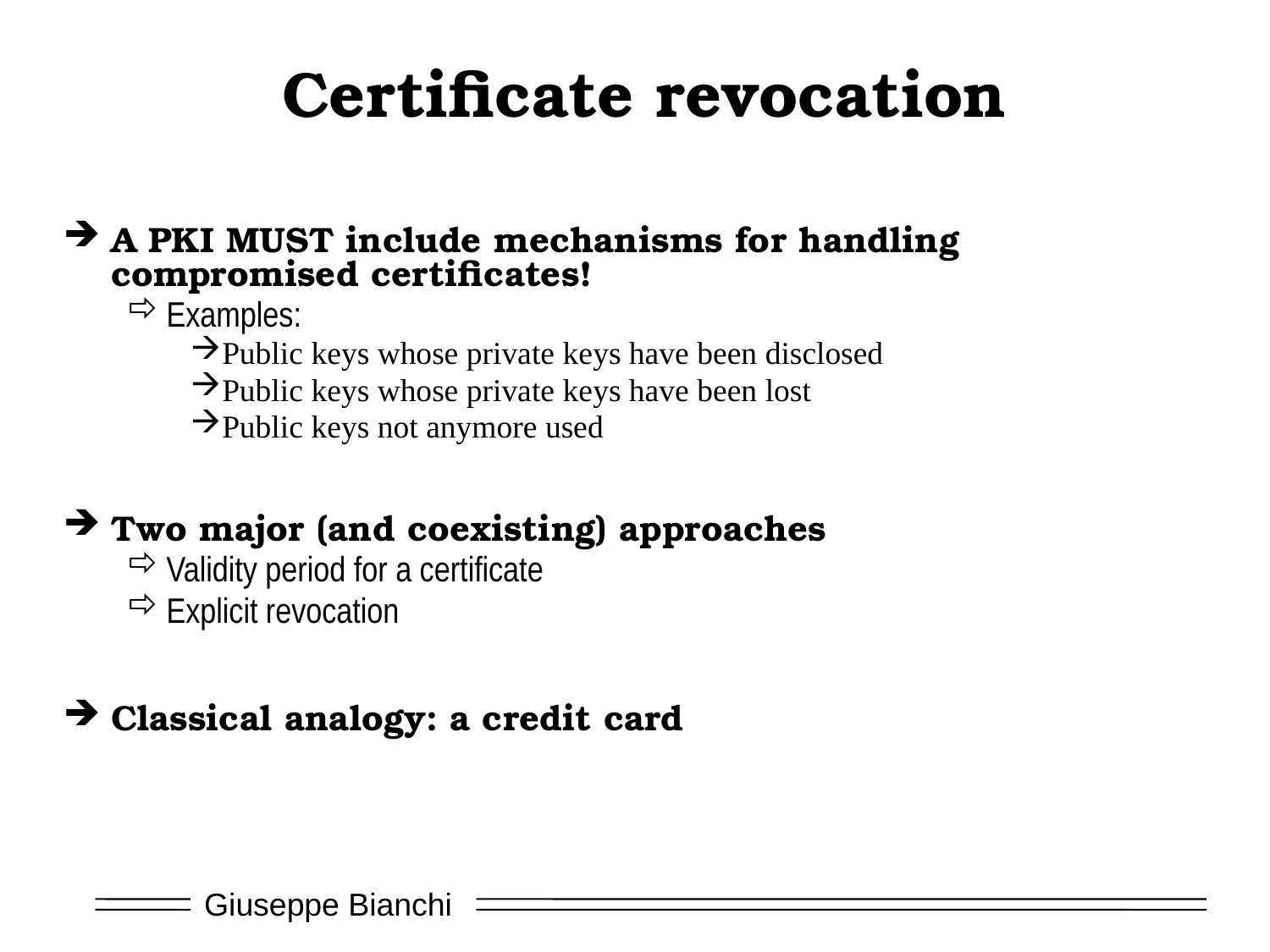

# Certificate revocation
A PKI MUST include mechanisms for handling compromised certificates!
Examples:
Public keys whose private keys have been disclosed
Public keys whose private keys have been lost
Public keys not anymore used

Two major (and coexisting) approaches
Validity period for a certificate
Explicit revocation

Classical analogy: a credit card